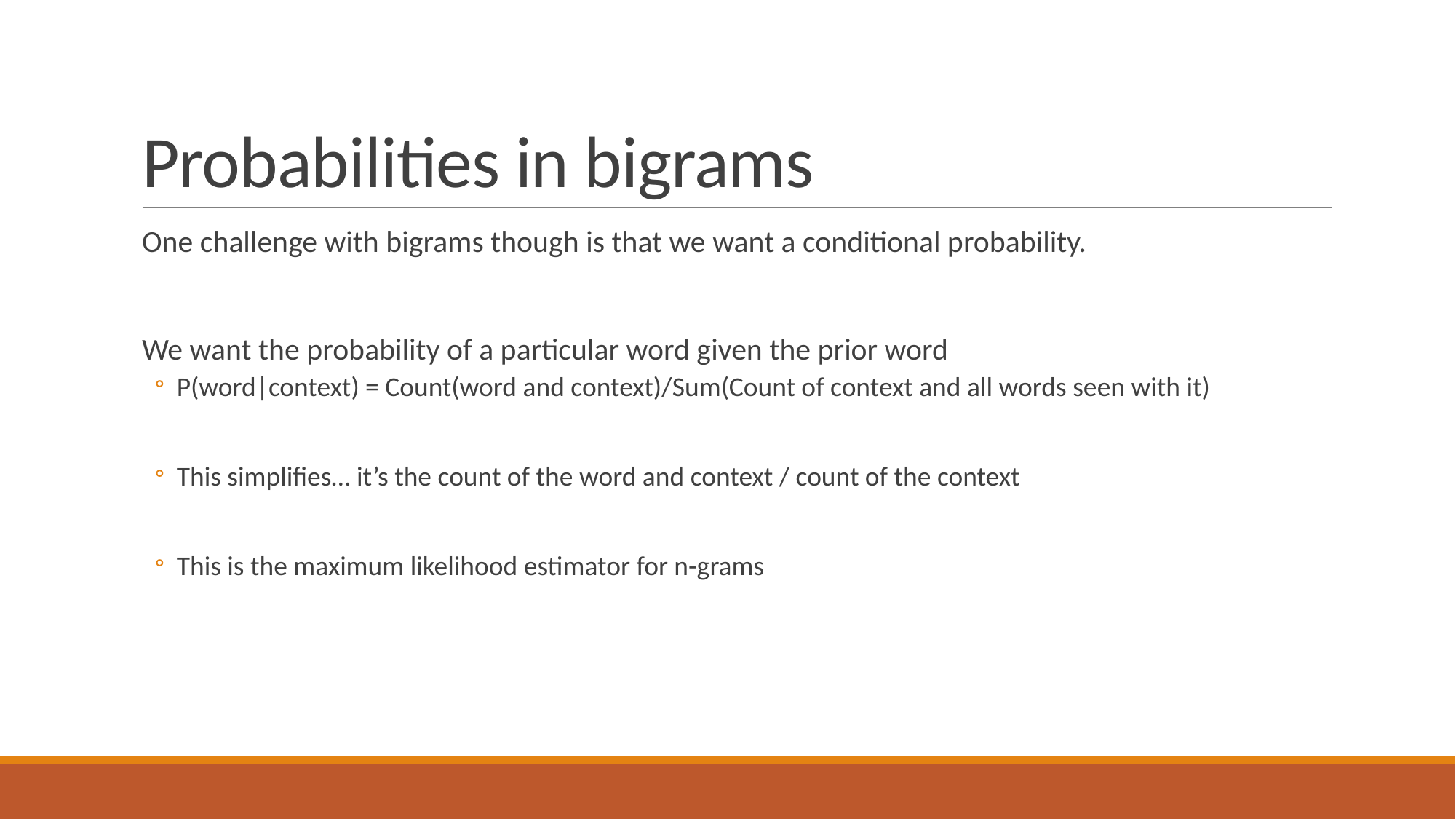

# Probabilities in bigrams
One challenge with bigrams though is that we want a conditional probability.

We want the probability of a particular word given the prior word
P(word|context) = Count(word and context)/Sum(Count of context and all words seen with it)

This simplifies… it’s the count of the word and context / count of the context

This is the maximum likelihood estimator for n-grams